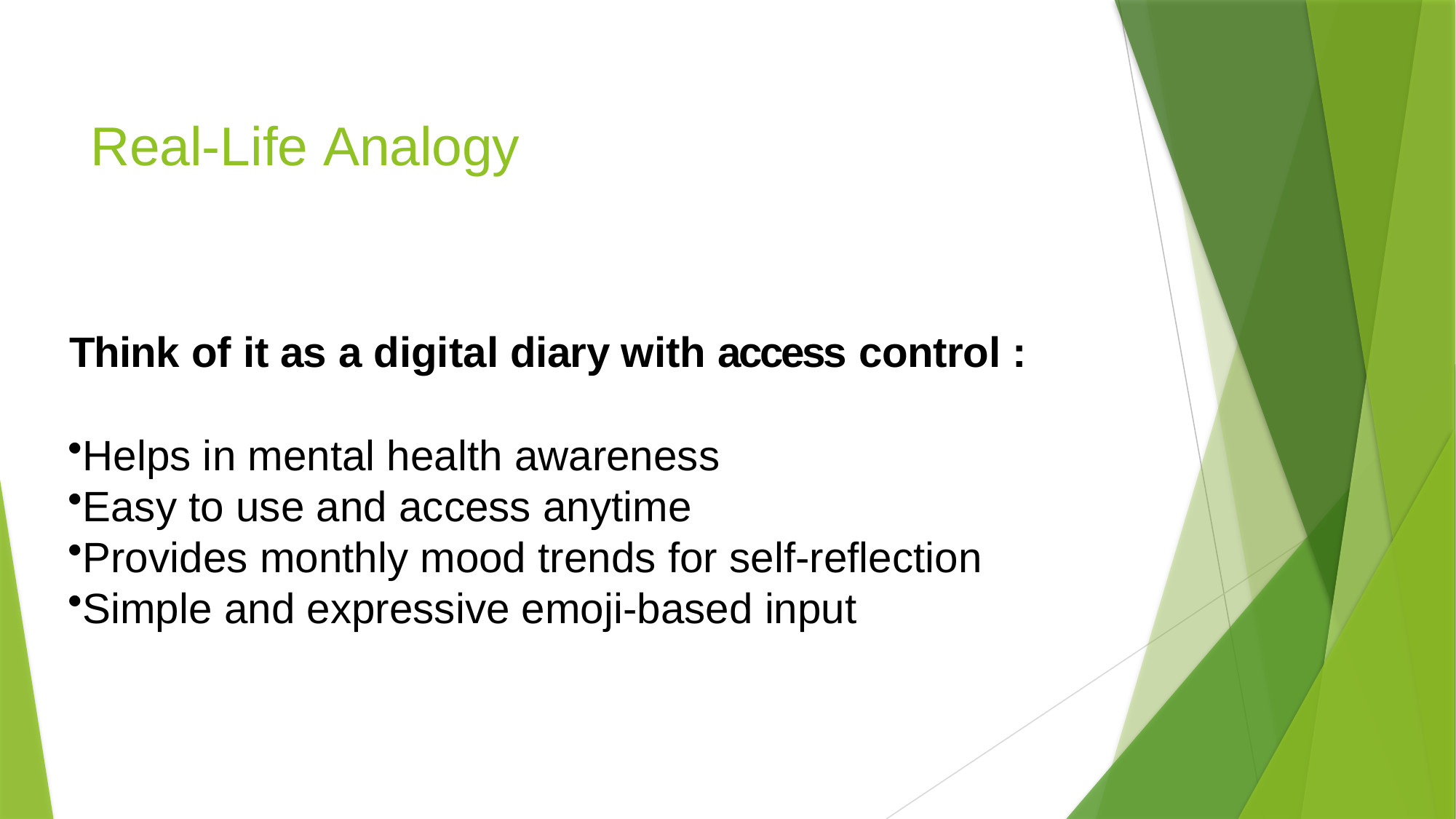

# Real-Life Analogy
Think of it as a digital diary with access control :

Helps in mental health awareness
Easy to use and access anytime
Provides monthly mood trends for self-reflection
Simple and expressive emoji-based input